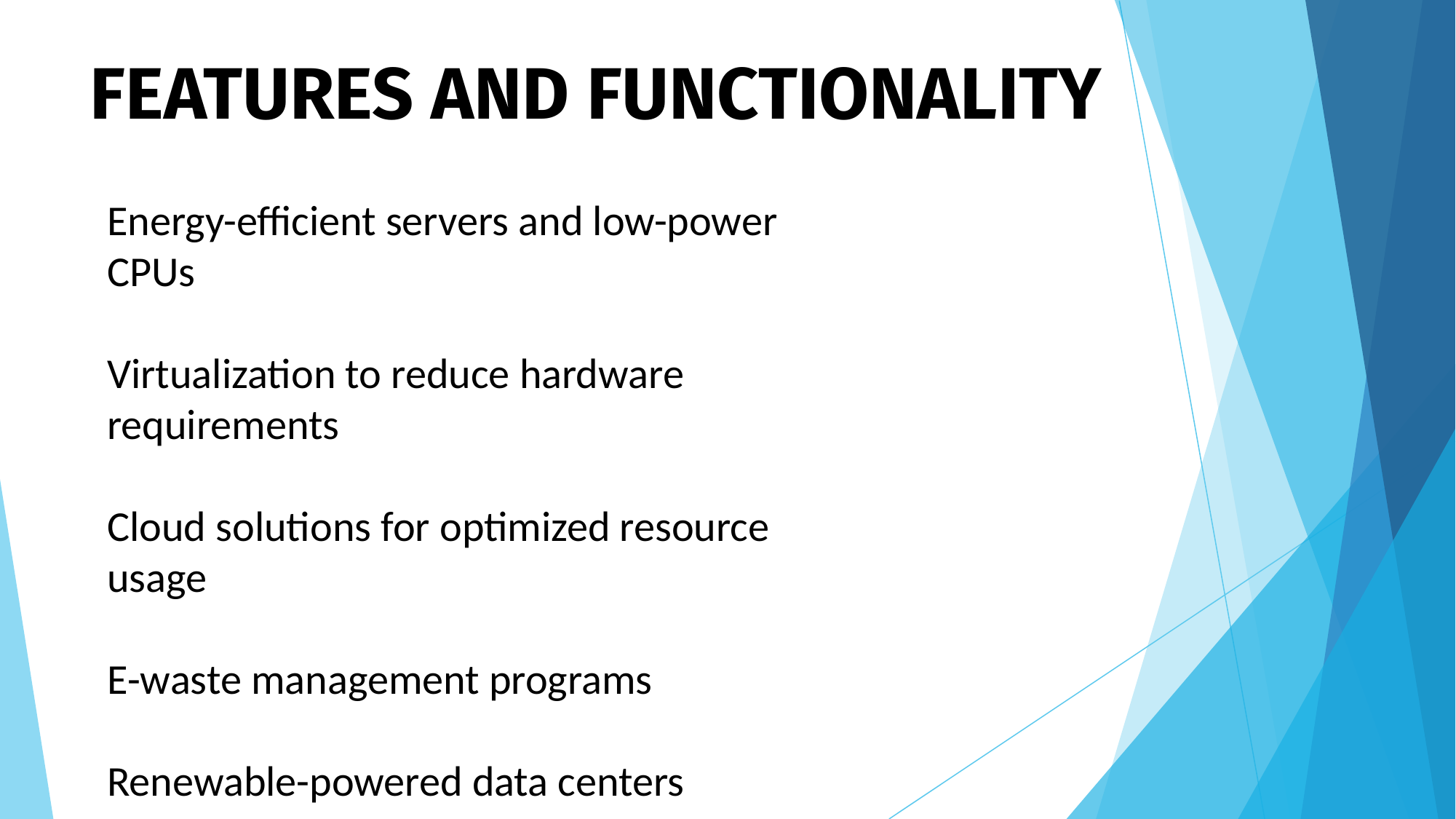

# FEATURES AND FUNCTIONALITY
Energy-efficient servers and low-power CPUs

Virtualization to reduce hardware requirements

Cloud solutions for optimized resource usage

E-waste management programs

Renewable-powered data centers